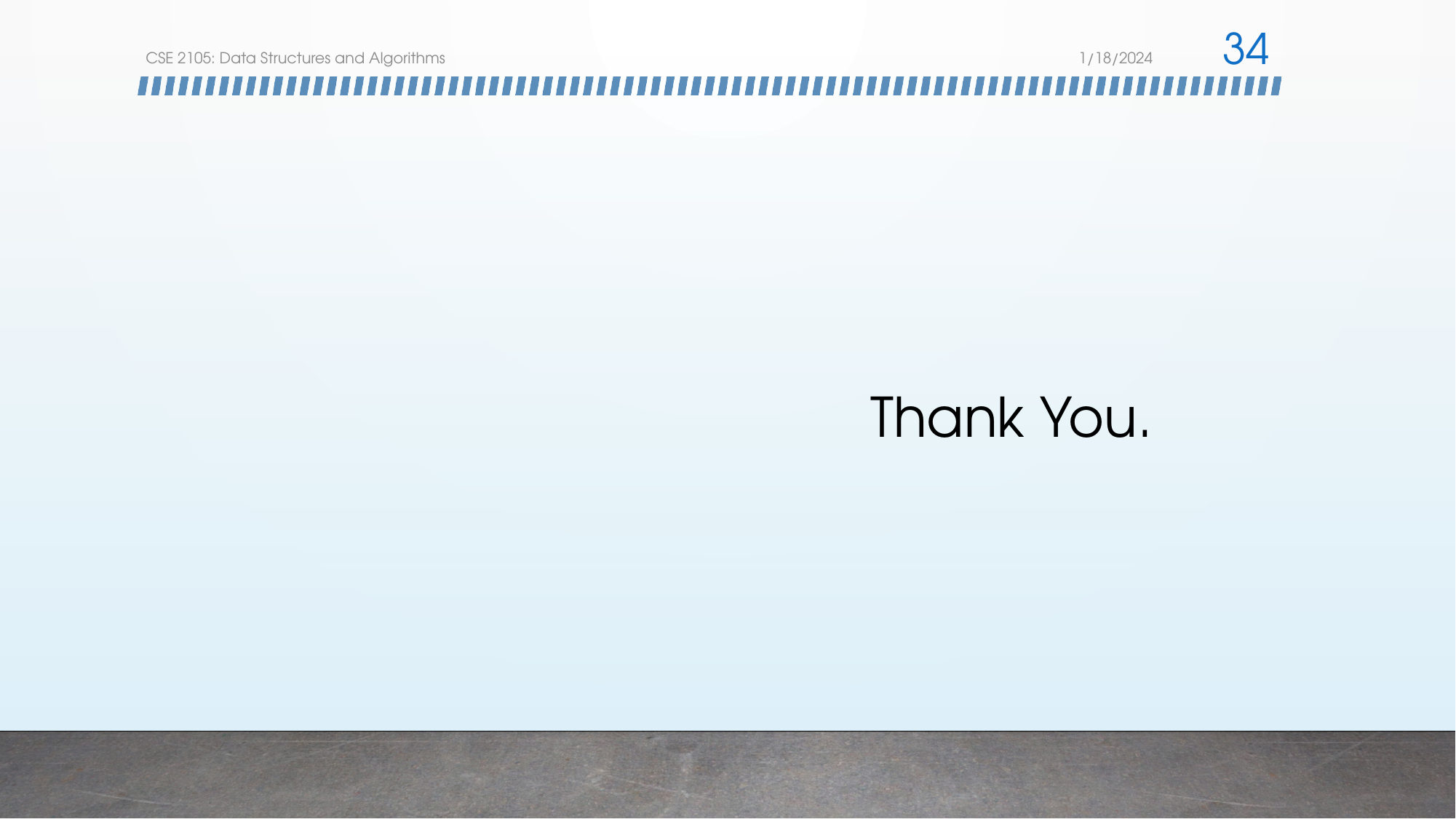

34
CSE 2105: Data Structures and Algorithms
1/18/2024
# Thank You.